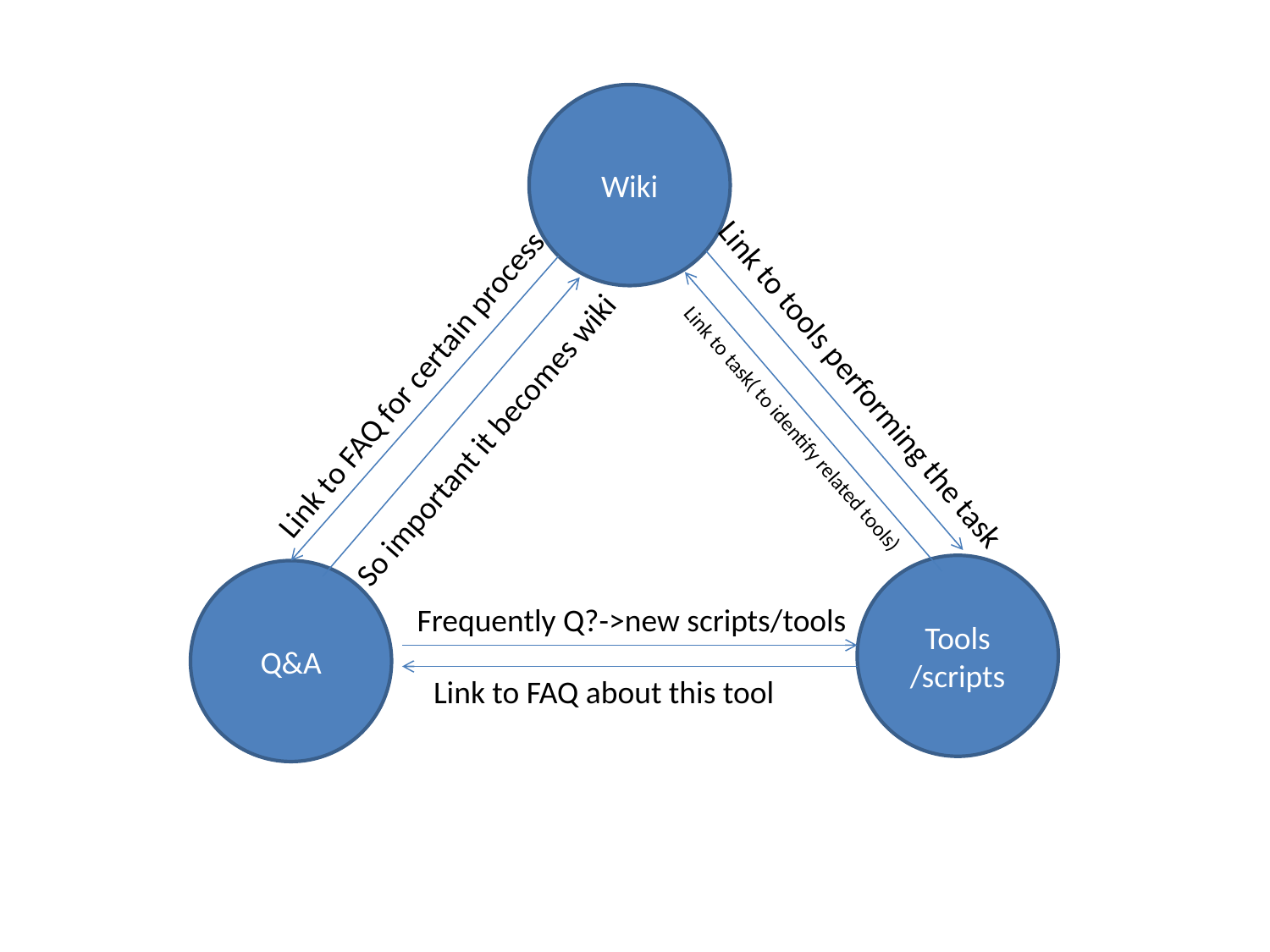

Wiki
Link to FAQ for certain process
Link to tools performing the task
Link to task( to identify related tools)
So important it becomes wiki
Tools
/scripts
Q&A
Frequently Q?->new scripts/tools
Link to FAQ about this tool